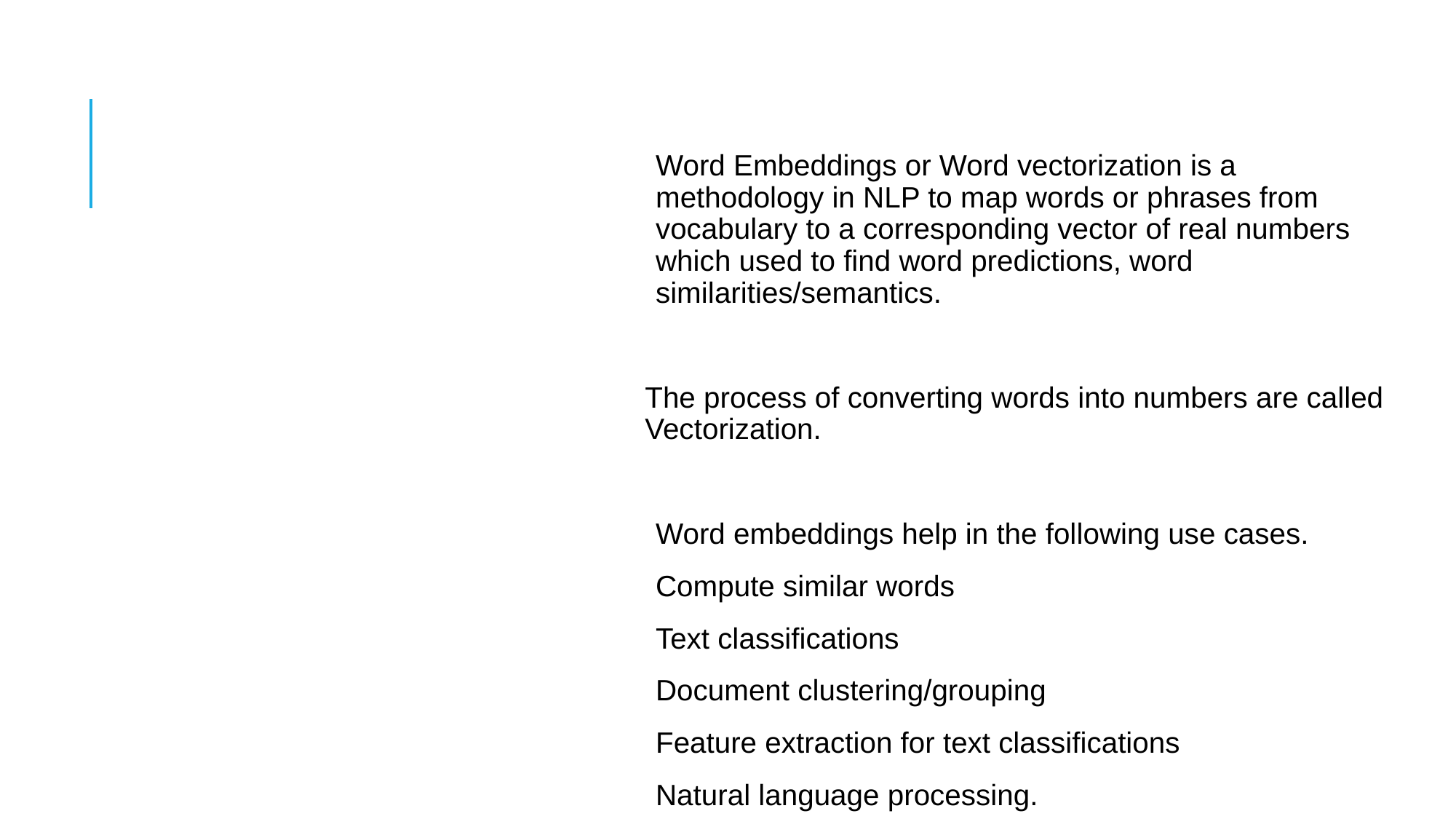

Word Embeddings or Word vectorization is a methodology in NLP to map words or phrases from vocabulary to a corresponding vector of real numbers which used to find word predictions, word similarities/semantics.

The process of converting words into numbers are called Vectorization.

Word embeddings help in the following use cases.
Compute similar words
Text classifications
Document clustering/grouping
Feature extraction for text classifications
Natural language processing.
# Vectors